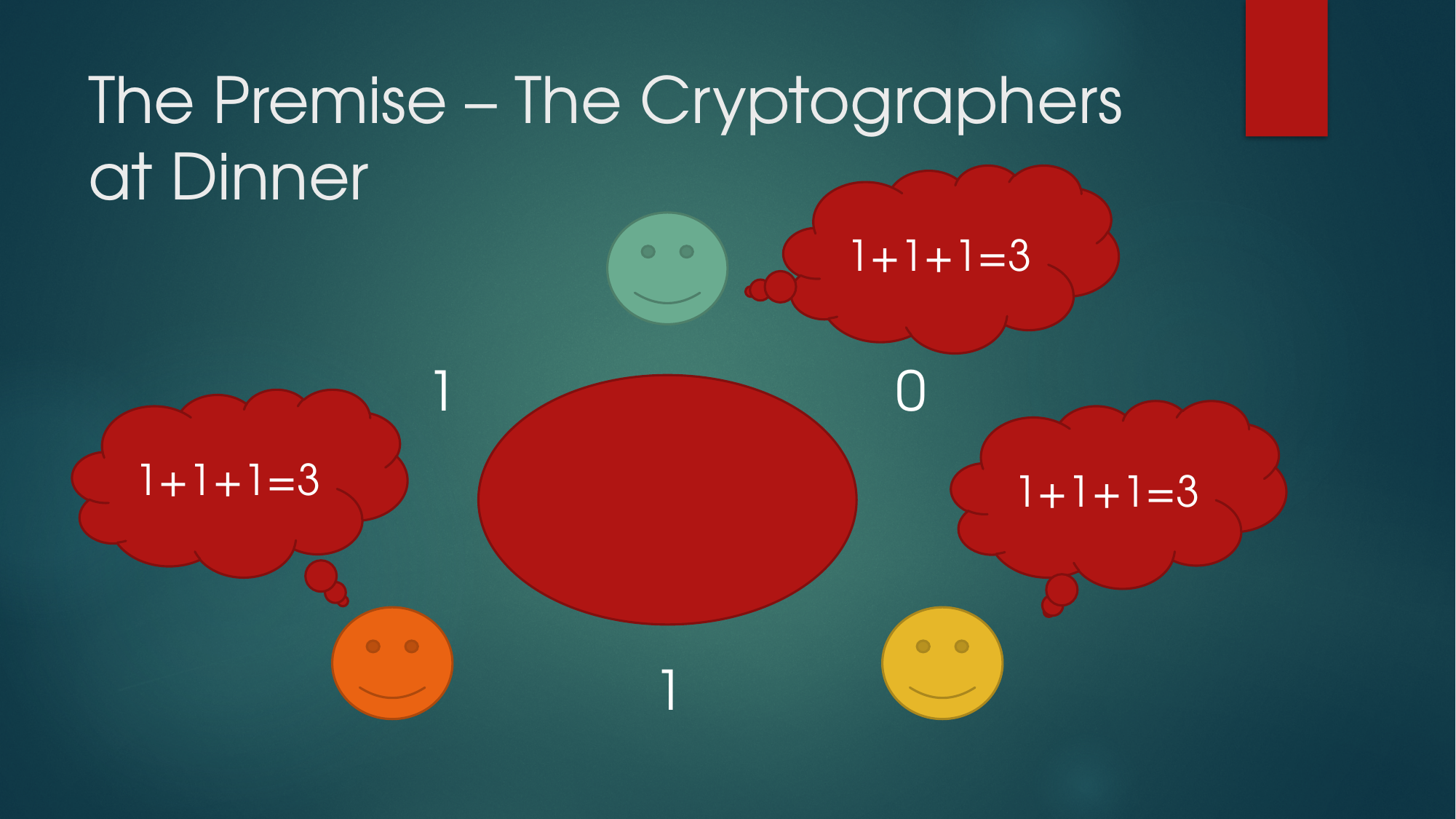

# The Premise – The Cryptographers at Dinner
1+1+1=3

1
0

1+1+1=3
1+1+1=3

1